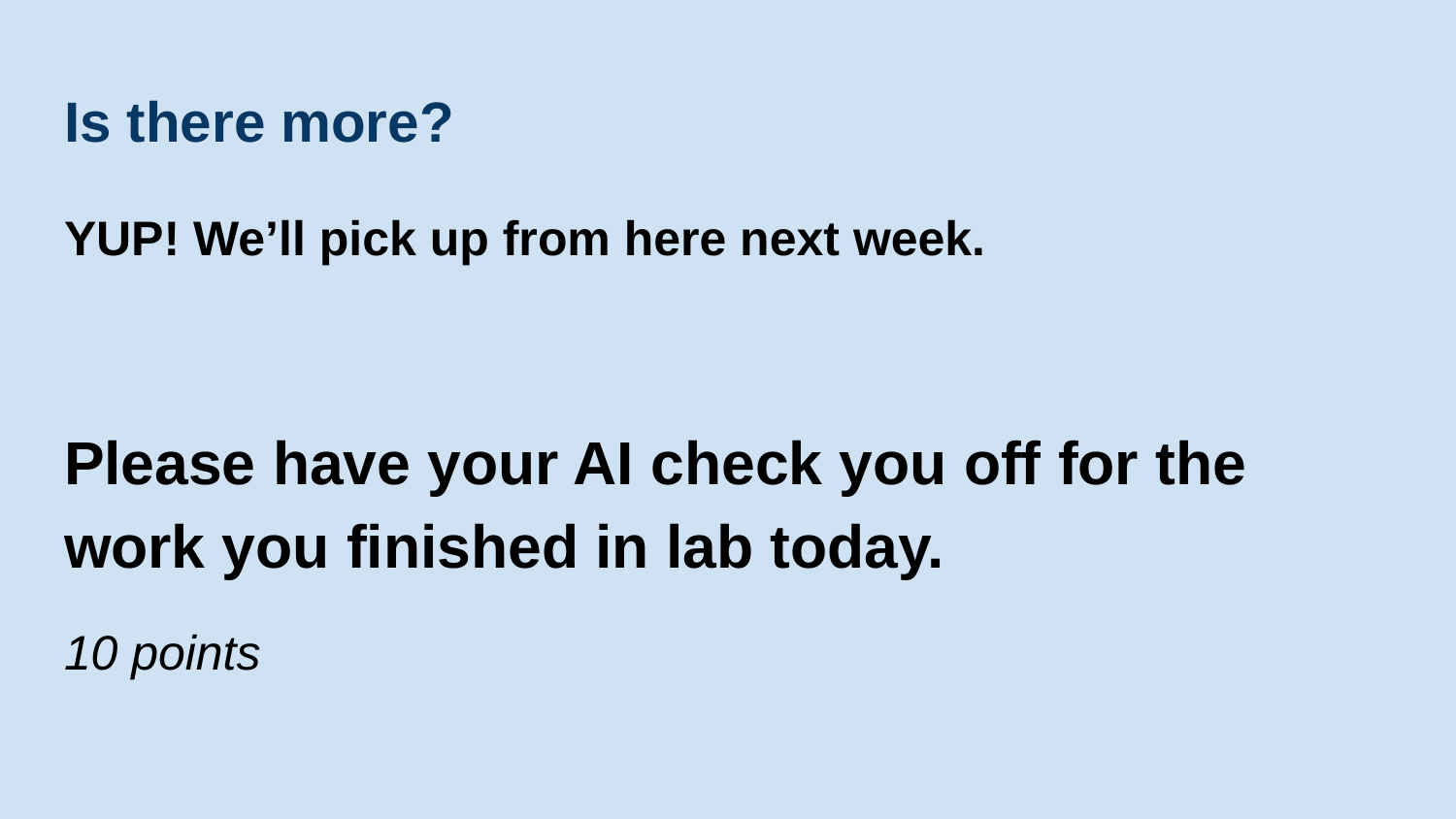

# Is there more?
YUP! We’ll pick up from here next week.

Please have your AI check you off for the work you finished in lab today.
10 points